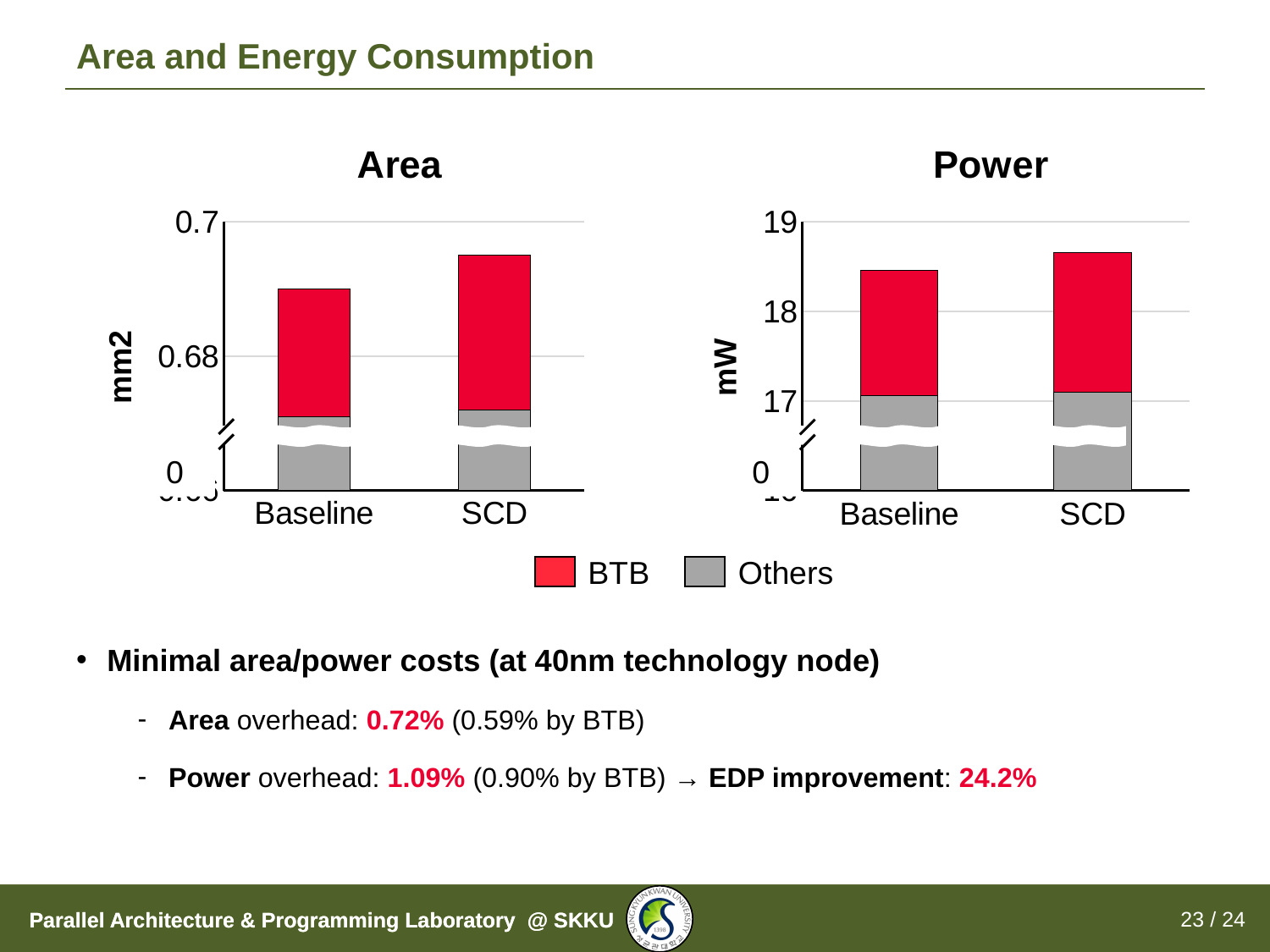

# Area and Energy Consumption

### Chart: Area

| Category | Total | BTB |
|---|---|---|
| Baseline | 0.671 | 0.019 |
| SCD | 0.672 | 0.023 |

### Chart: Power

| Category | Total | BTB |
|---|---|---|
| Baseline | 17.06 | 1.4 |
| SCD | 17.1 | 1.56 |

0
0
BTB
Others

Minimal area/power costs (at 40nm technology node)
Area overhead: 0.72% (0.59% by BTB)
Power overhead: 1.09% (0.90% by BTB) → EDP improvement: 24.2%
23 / 24